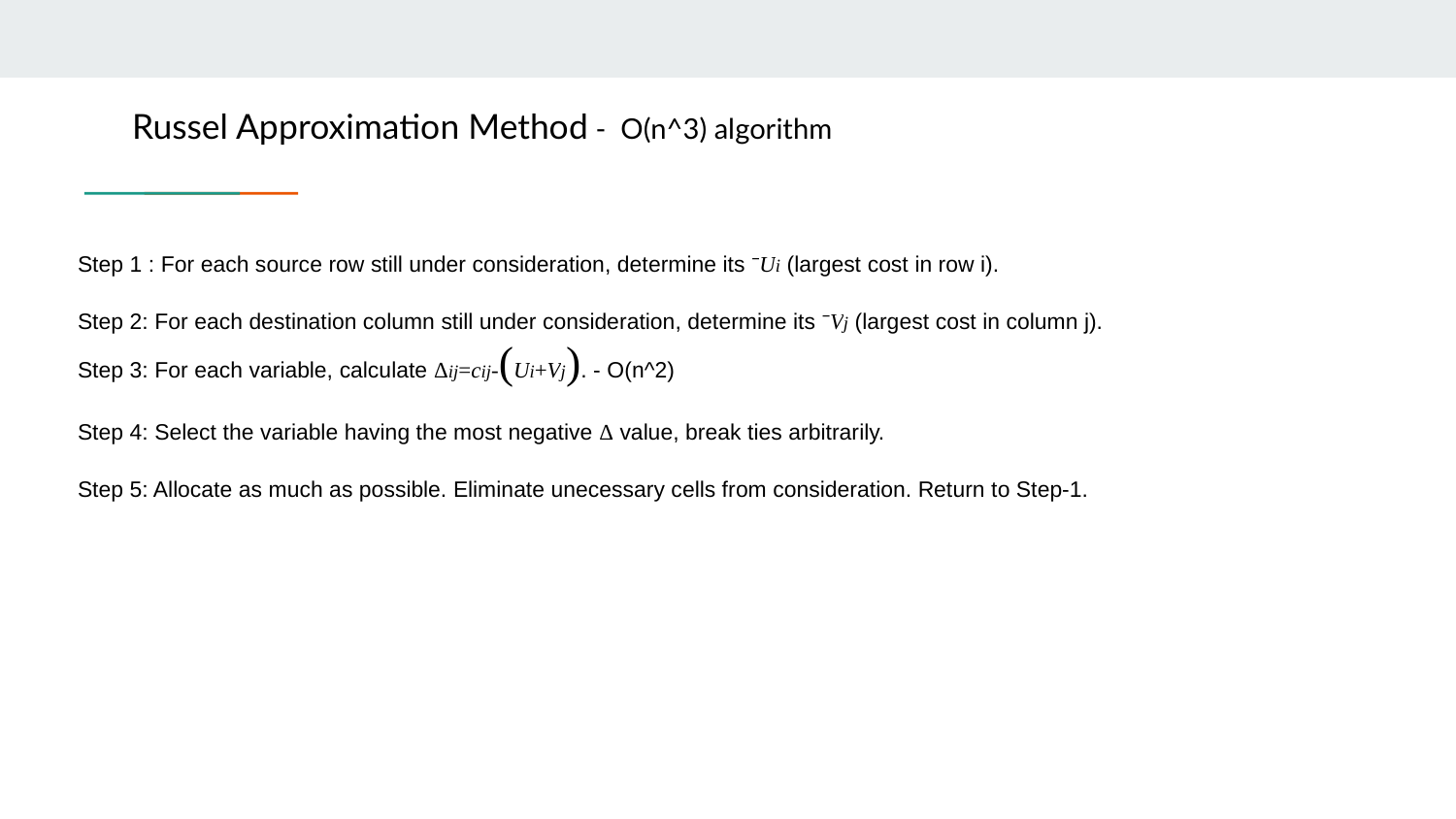

Russel Approximation Method -  O(n^3) algorithm

Step 1 : For each source row still under consideration, determine its ˉUi (largest cost in row i).

Step 2: For each destination column still under consideration, determine its ˉVj (largest cost in column j).
Step 3: For each variable, calculate Δij=cij-(Ui+Vj). - O(n^2)

Step 4: Select the variable having the most negative Δ value, break ties arbitrarily.

Step 5: Allocate as much as possible. Eliminate unecessary cells from consideration. Return to Step-1.